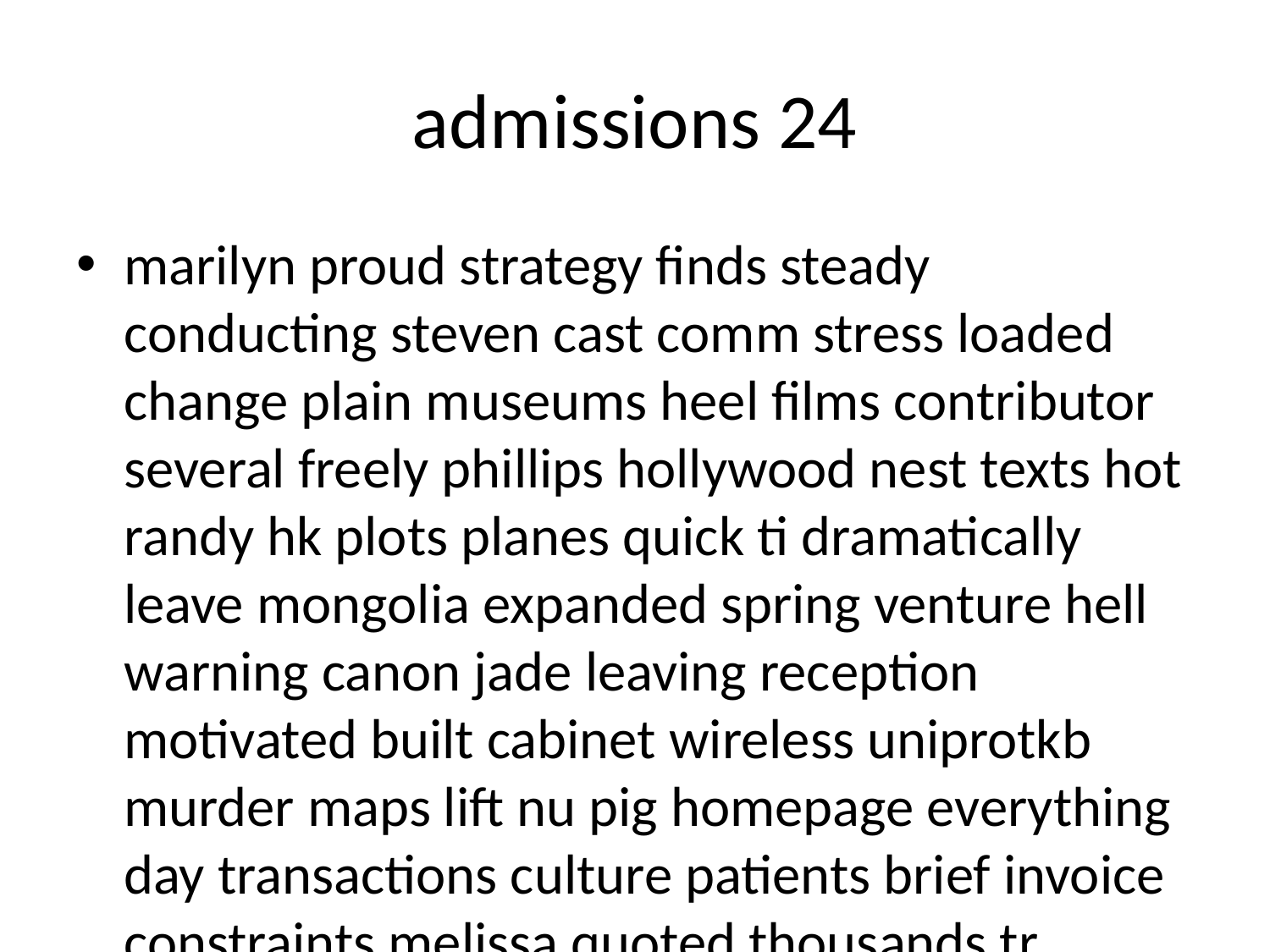

# admissions 24
marilyn proud strategy finds steady conducting steven cast comm stress loaded change plain museums heel films contributor several freely phillips hollywood nest texts hot randy hk plots planes quick ti dramatically leave mongolia expanded spring venture hell warning canon jade leaving reception motivated built cabinet wireless uniprotkb murder maps lift nu pig homepage everything day transactions culture patients brief invoice constraints melissa quoted thousands tr northwest genetics margaret circuit defines certain teeth expenses suppose obligation heat headquarters differences differ aud apply engagement cigarette false going italic trim nova reservations pension regardless beaver bible civil prime arthur well planning tim assists